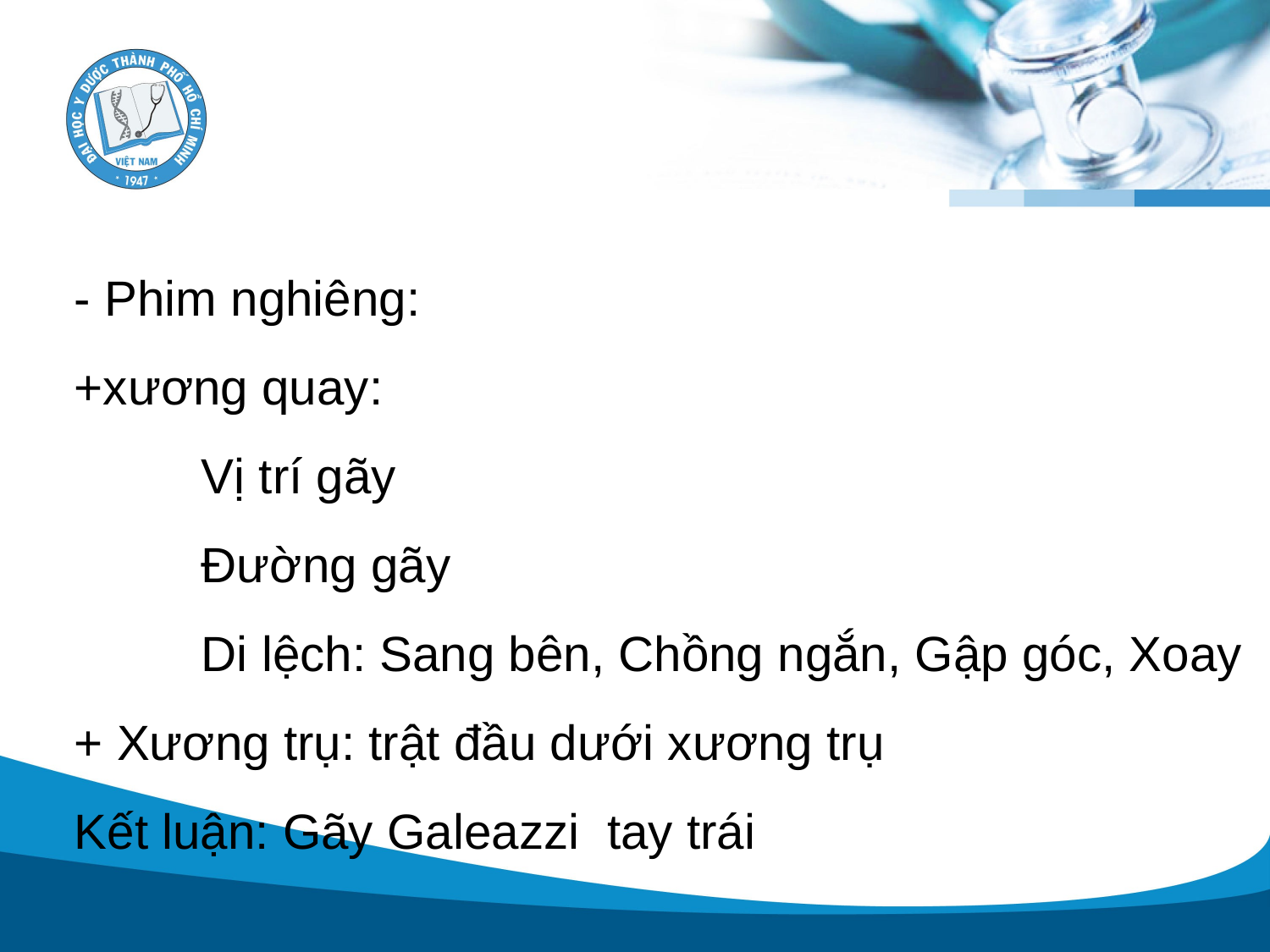

#
- Phim nghiêng:
+xương quay:
Vị trí gãy
Đường gãy
Di lệch: Sang bên, Chồng ngắn, Gập góc, Xoay
+ Xương trụ: trật đầu dưới xương trụ
Kết luận: Gãy Galeazzi  tay trái